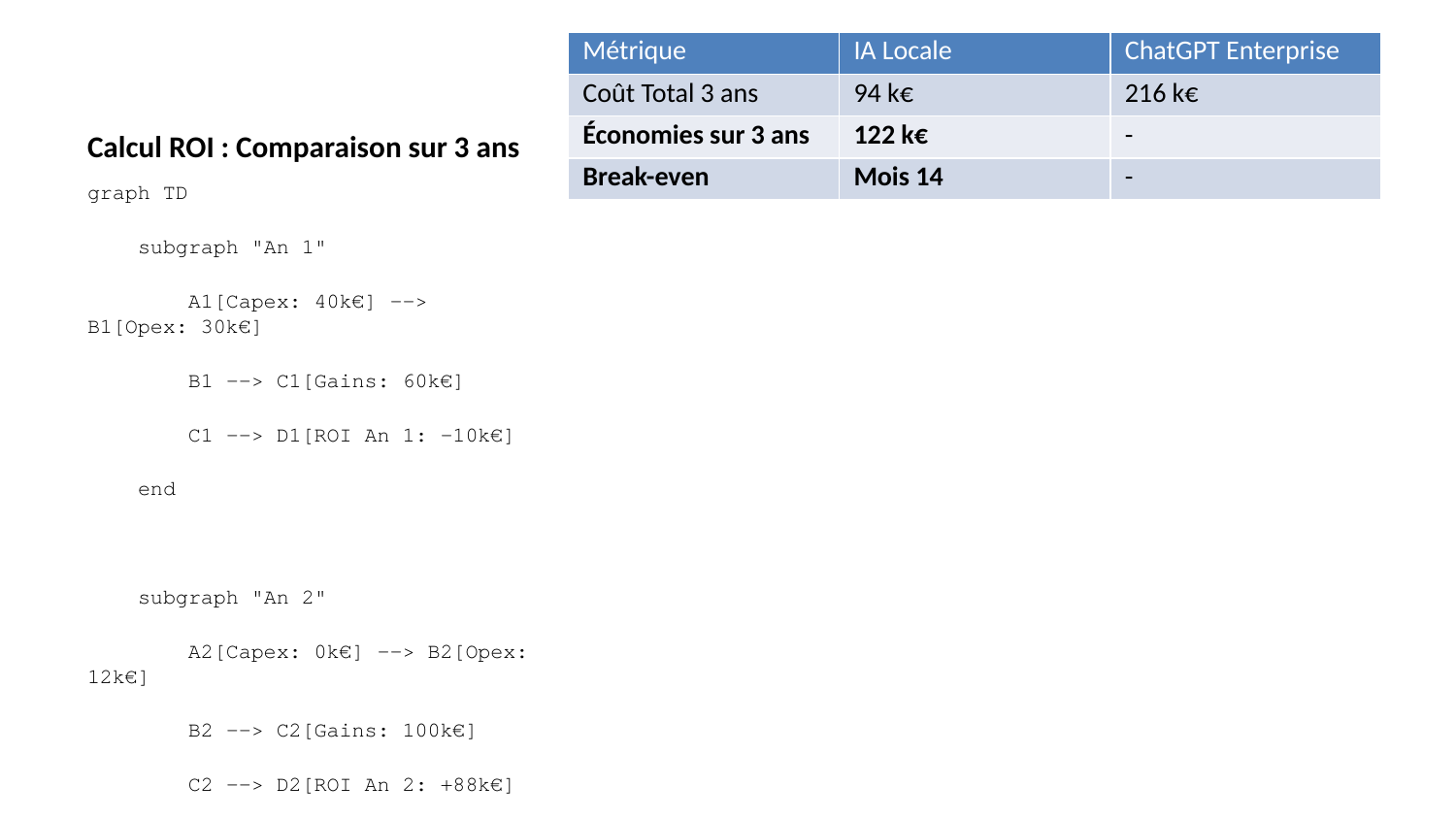

| Métrique | IA Locale | ChatGPT Enterprise |
| --- | --- | --- |
| Coût Total 3 ans | 94 k€ | 216 k€ |
| Économies sur 3 ans | 122 k€ | - |
| Break-even | Mois 14 | - |
# Calcul ROI : Comparaison sur 3 ans
graph TD
    subgraph "An 1"
        A1[Capex: 40k€] --> B1[Opex: 30k€]
        B1 --> C1[Gains: 60k€]
        C1 --> D1[ROI An 1: -10k€]
    end

    subgraph "An 2"
        A2[Capex: 0k€] --> B2[Opex: 12k€]
        B2 --> C2[Gains: 100k€]
        C2 --> D2[ROI An 2: +88k€]
    end

    subgraph "An 3"
        A3[Capex: 0k€] --> B3[Opex: 12k€]
        B3 --> C3[Gains: 100k€]
        C3 --> D3[ROI An 3: +88k€]
    end

    D1 --> E[ROI Cumulé 3 ans<br/>+166k€]
    D2 --> E
    D3 --> E

    style D1 fill:#FE4447,color:#fff
    style D2 fill:#27AE60,color:#fff
    style D3 fill:#27AE60,color:#fff
    style E fill:#3498DB,color:#fff